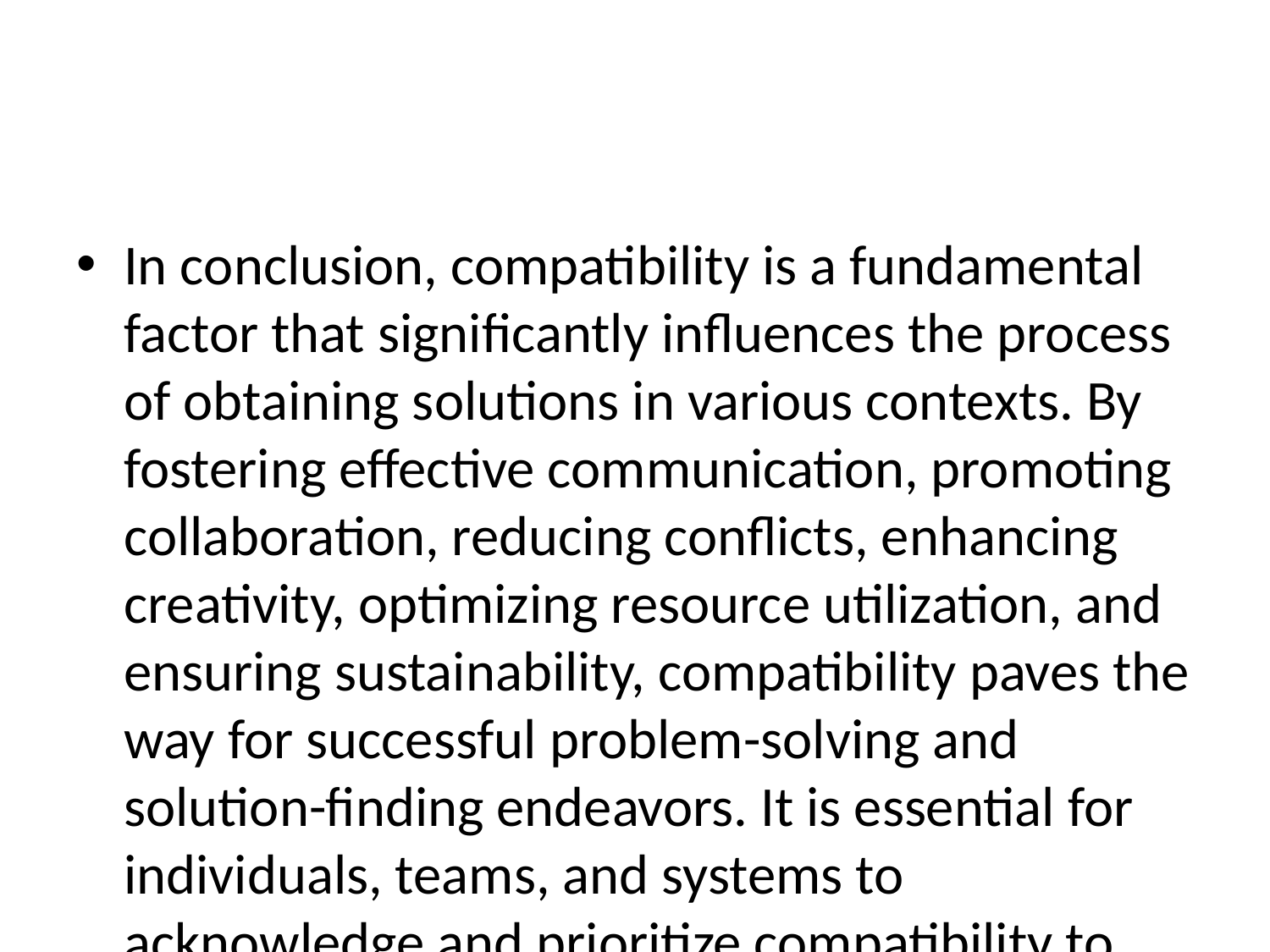

#
In conclusion, compatibility is a fundamental factor that significantly influences the process of obtaining solutions in various contexts. By fostering effective communication, promoting collaboration, reducing conflicts, enhancing creativity, optimizing resource utilization, and ensuring sustainability, compatibility paves the way for successful problem-solving and solution-finding endeavors. It is essential for individuals, teams, and systems to acknowledge and prioritize compatibility to achieve optimal outcomes in their quests for solutions.